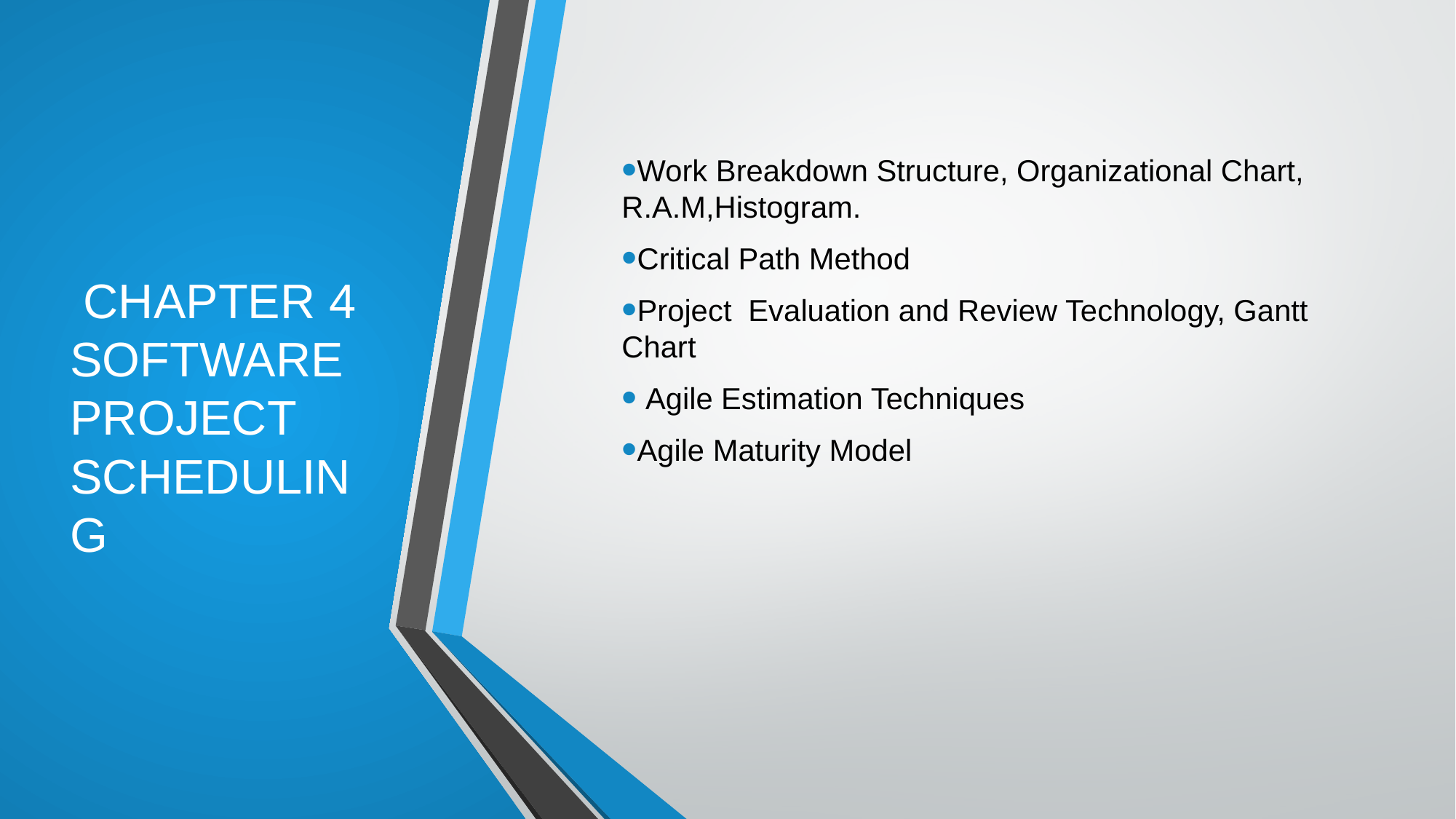

# CHAPTER 4  SOFTWARE PROJECT SCHEDULING
Work Breakdown Structure, Organizational Chart, R.A.M,Histogram.
Critical Path Method
Project  Evaluation and Review Technology, Gantt Chart
 Agile Estimation Techniques
Agile Maturity Model